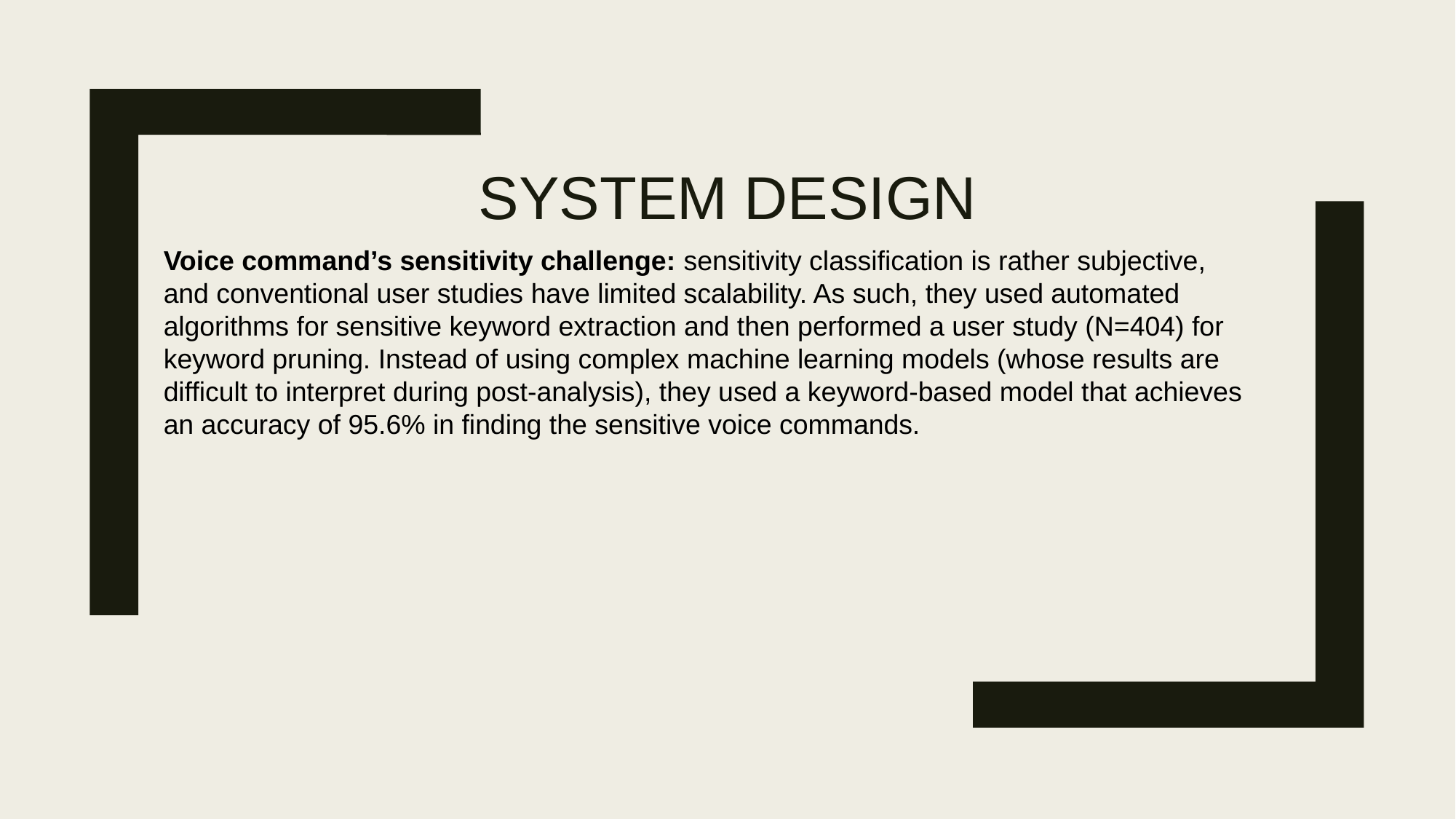

# System design
Voice command’s sensitivity challenge: sensitivity classification is rather subjective, and conventional user studies have limited scalability. As such, they used automated algorithms for sensitive keyword extraction and then performed a user study (N=404) for keyword pruning. Instead of using complex machine learning models (whose results are difficult to interpret during post-analysis), they used a keyword-based model that achieves an accuracy of 95.6% in finding the sensitive voice commands.